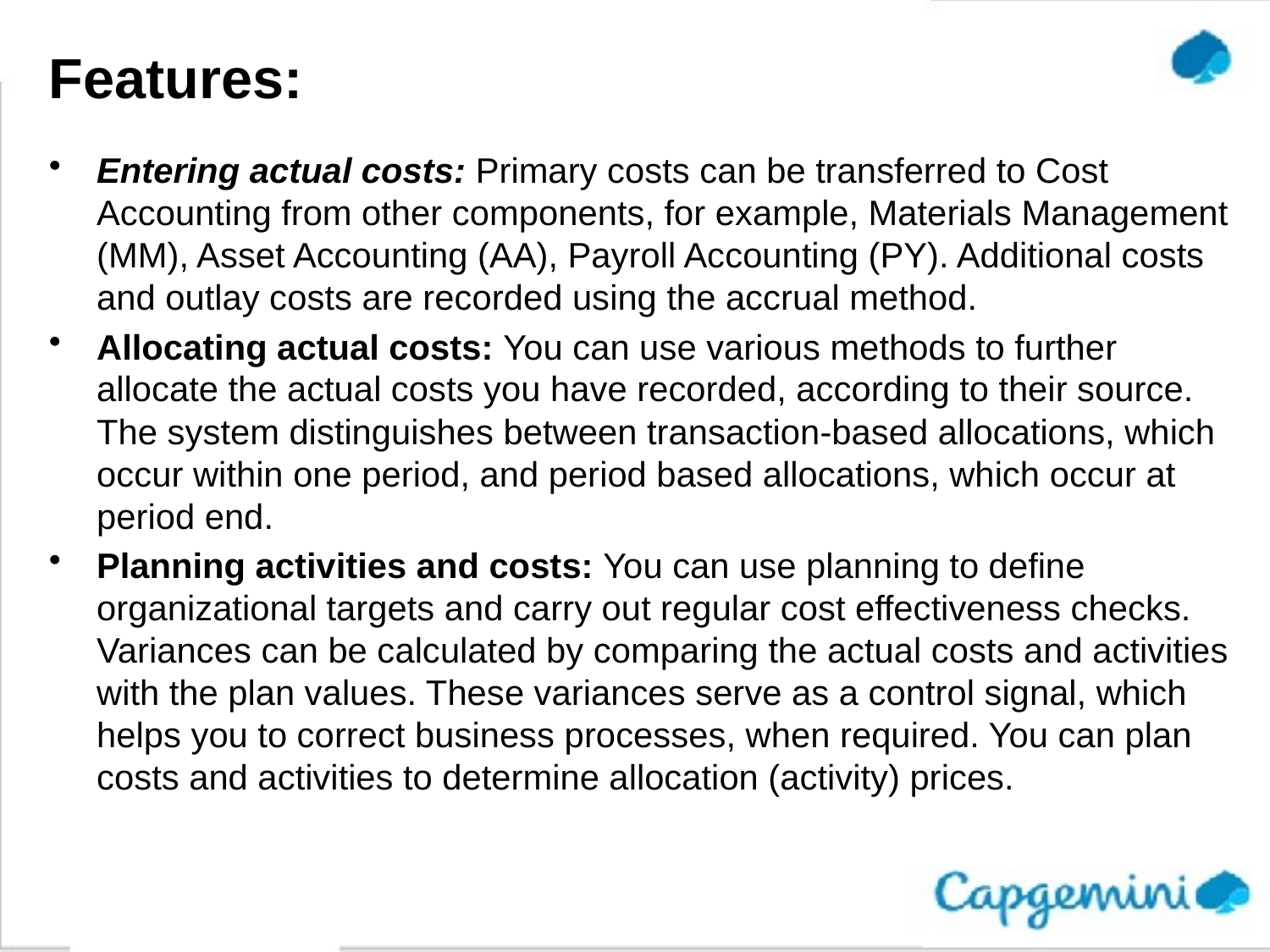

# Features:
Entering actual costs: Primary costs can be transferred to Cost Accounting from other components, for example, Materials Management (MM), Asset Accounting (AA), Payroll Accounting (PY). Additional costs and outlay costs are recorded using the accrual method.
Allocating actual costs: You can use various methods to further allocate the actual costs you have recorded, according to their source. The system distinguishes between transaction-based allocations, which occur within one period, and period based allocations, which occur at period end.
Planning activities and costs: You can use planning to define organizational targets and carry out regular cost effectiveness checks. Variances can be calculated by comparing the actual costs and activities with the plan values. These variances serve as a control signal, which helps you to correct business processes, when required. You can plan costs and activities to determine allocation (activity) prices.